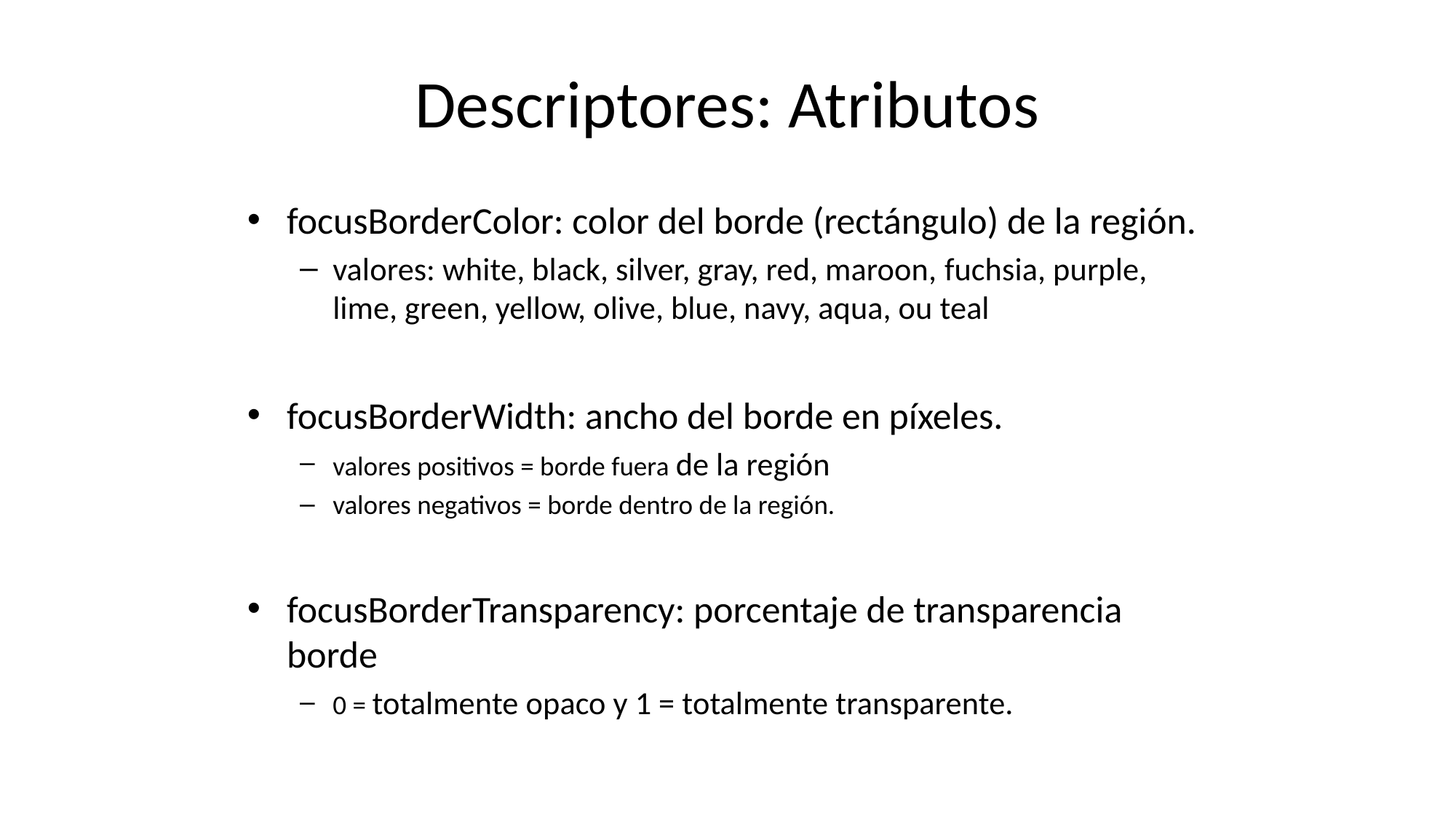

# Descriptores: Atributos
focusBorderColor: color del borde (rectángulo) de la región.
valores: white, black, silver, gray, red, maroon, fuchsia, purple, lime, green, yellow, olive, blue, navy, aqua, ou teal

focusBorderWidth: ancho del borde en píxeles.
valores positivos = borde fuera de la región
valores negativos = borde dentro de la región.

focusBorderTransparency: porcentaje de transparencia borde
0 = totalmente opaco y 1 = totalmente transparente.